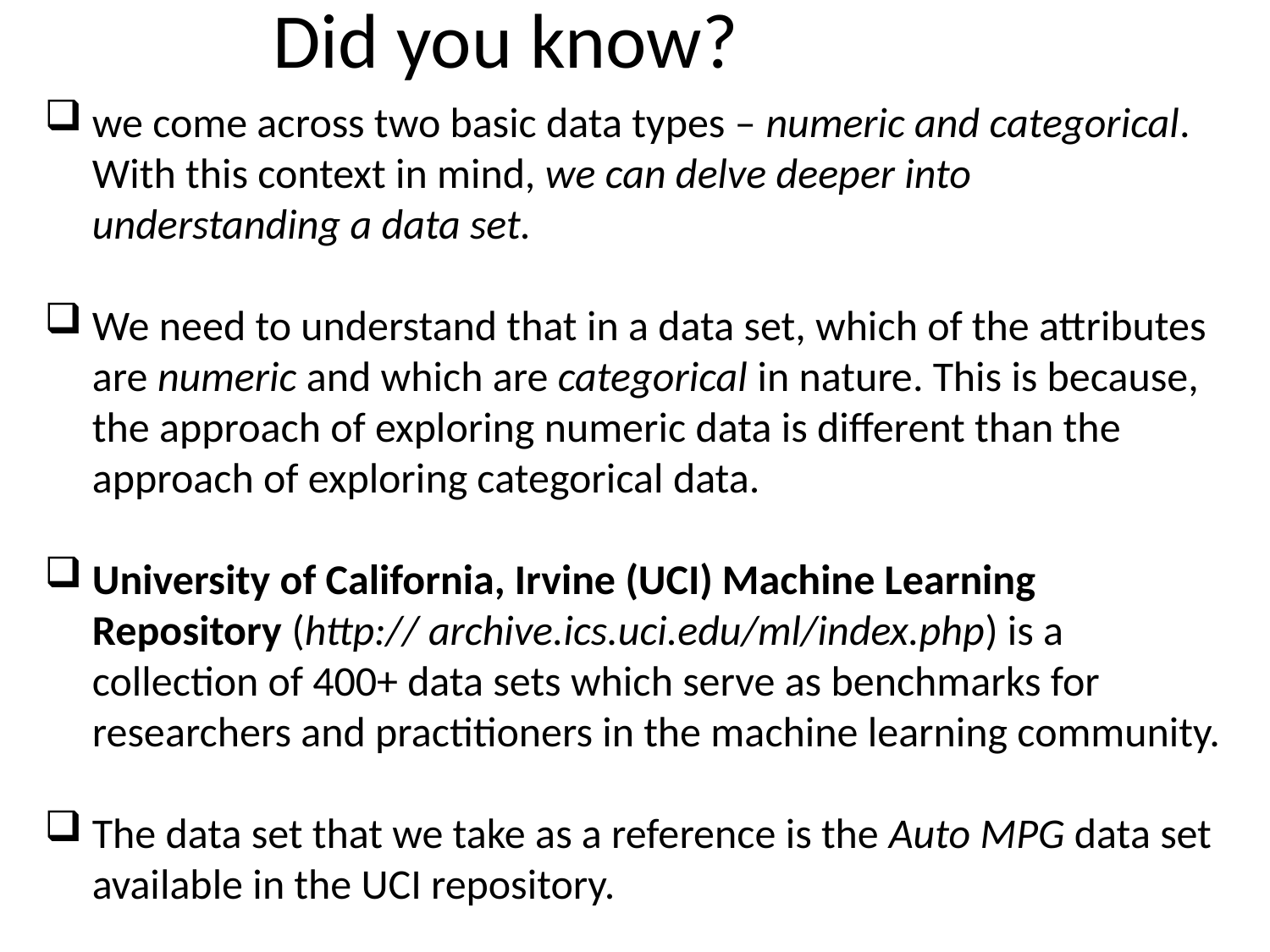

# Did you know?
we come across two basic data types – numeric and categorical. With this context in mind, we can delve deeper into understanding a data set.

We need to understand that in a data set, which of the attributes are numeric and which are categorical in nature. This is because, the approach of exploring numeric data is different than the approach of exploring categorical data.

University of California, Irvine (UCI) Machine Learning Repository (http:// archive.ics.uci.edu/ml/index.php) is a collection of 400+ data sets which serve as benchmarks for researchers and practitioners in the machine learning community.

The data set that we take as a reference is the Auto MPG data set available in the UCI repository.